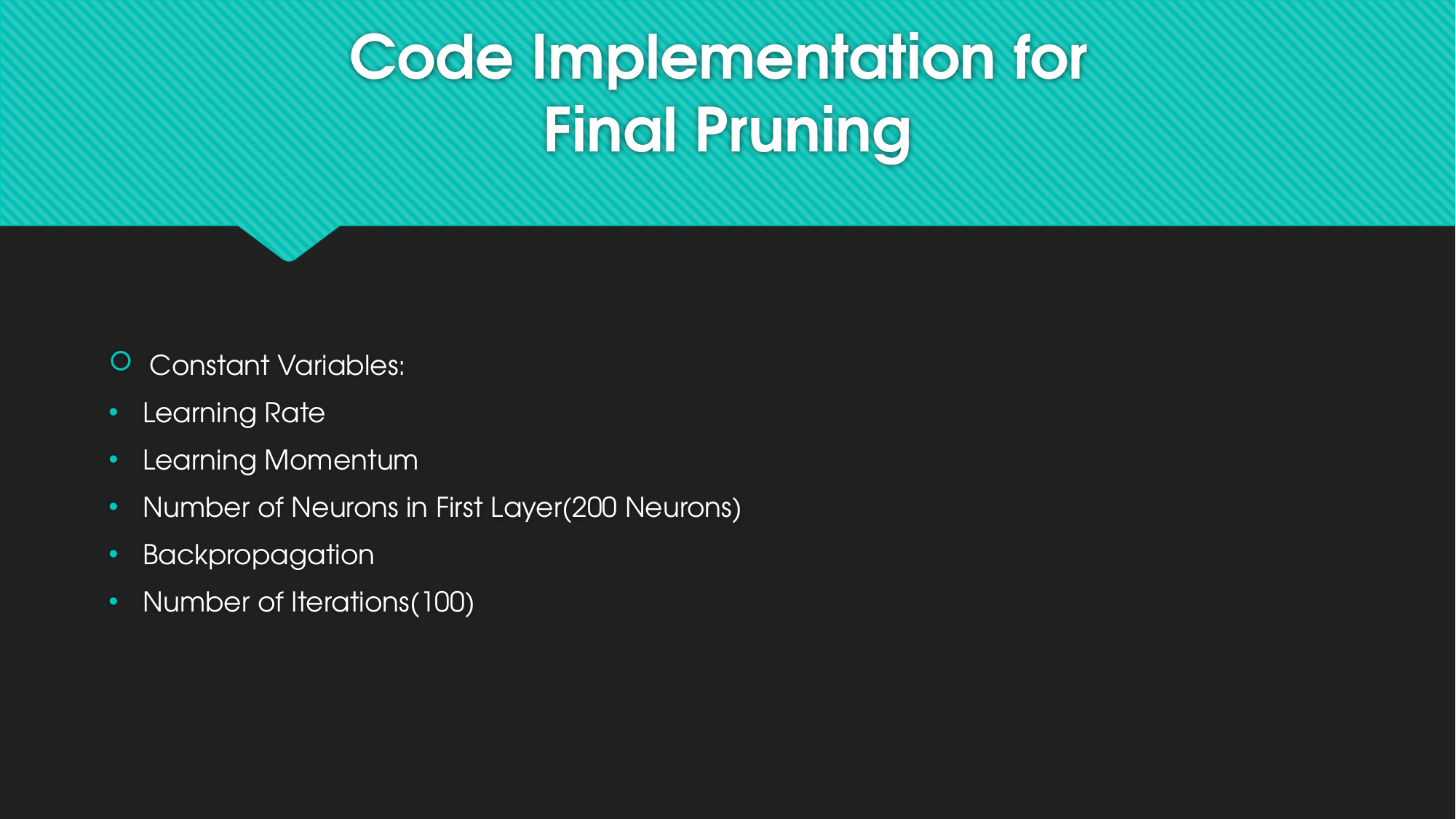

# Code Implementation for Final Pruning
Constant Variables:
Learning Rate
Learning Momentum
Number of Neurons in First Layer(200 Neurons)
Backpropagation
Number of Iterations(100)